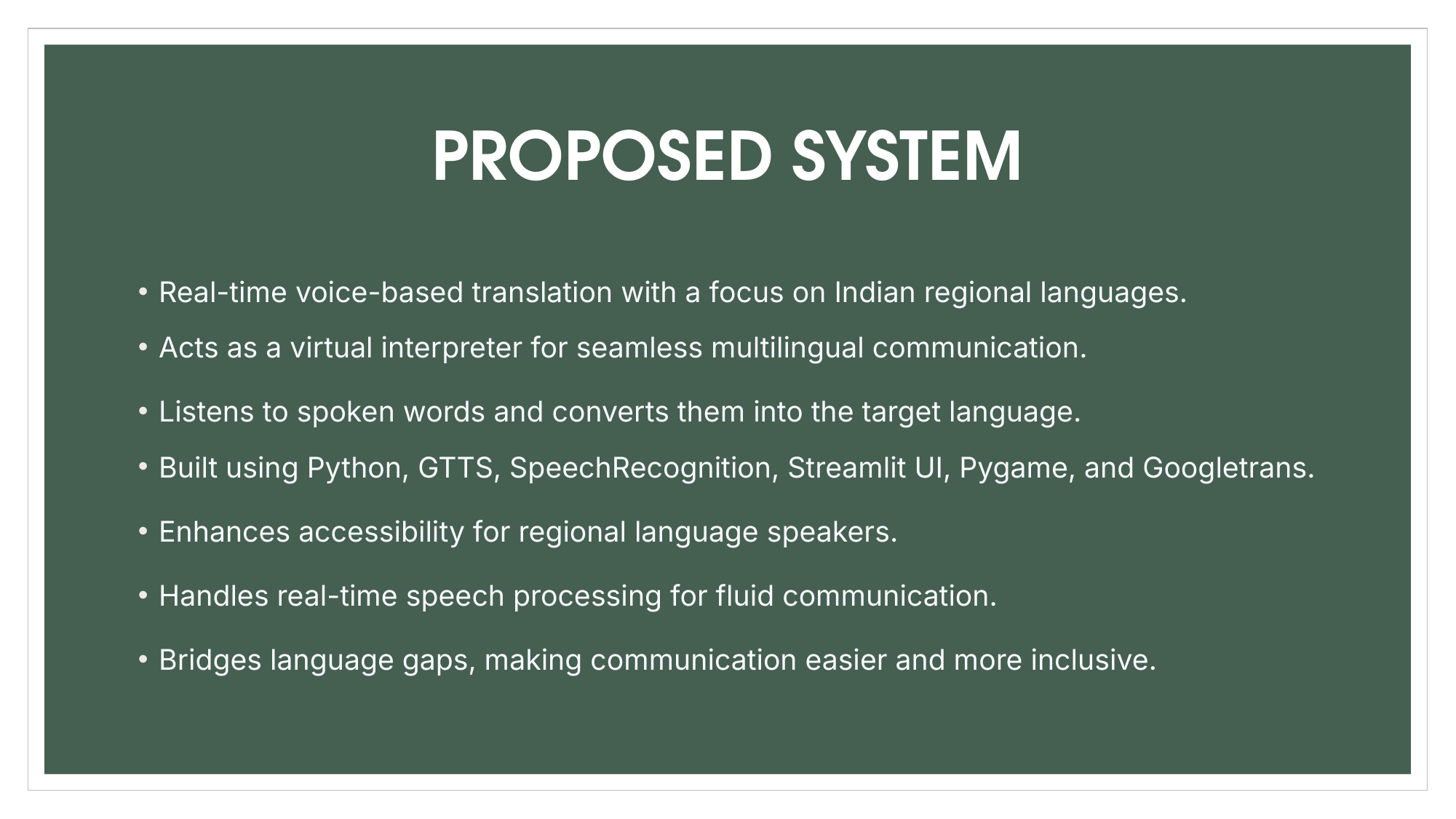

# PROPOSED SYSTEM
Real-time voice-based translation with a focus on Indian regional languages.
Acts as a virtual interpreter for seamless multilingual communication.
Listens to spoken words and converts them into the target language.
Built using Python, GTTS, SpeechRecognition, Streamlit UI, Pygame, and Googletrans.
Enhances accessibility for regional language speakers.
Handles real-time speech processing for fluid communication.
Bridges language gaps, making communication easier and more inclusive.